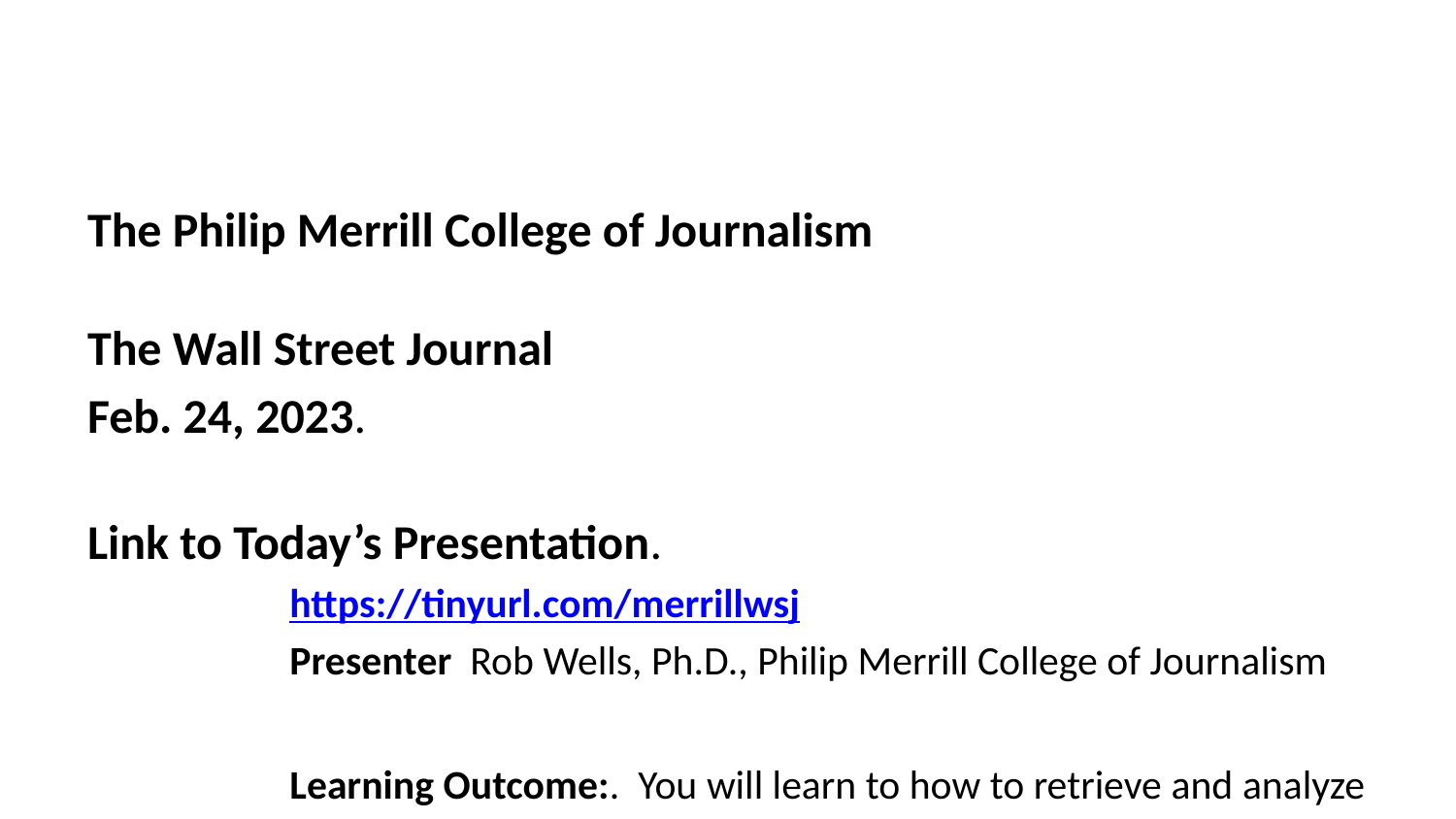

The Philip Merrill College of Journalism
The Wall Street Journal
Feb. 24, 2023.
Link to Today’s Presentation.
https://tinyurl.com/merrillwsj
Presenter  Rob Wells, Ph.D., Philip Merrill College of Journalism

Learning Outcome:.  You will learn to how to retrieve and analyze employment and regional GDP data for their own counties or states and the steps to put it on a basic interactive charts. We will use Google Sheets and Datarapper. We will make a basic interactive map.